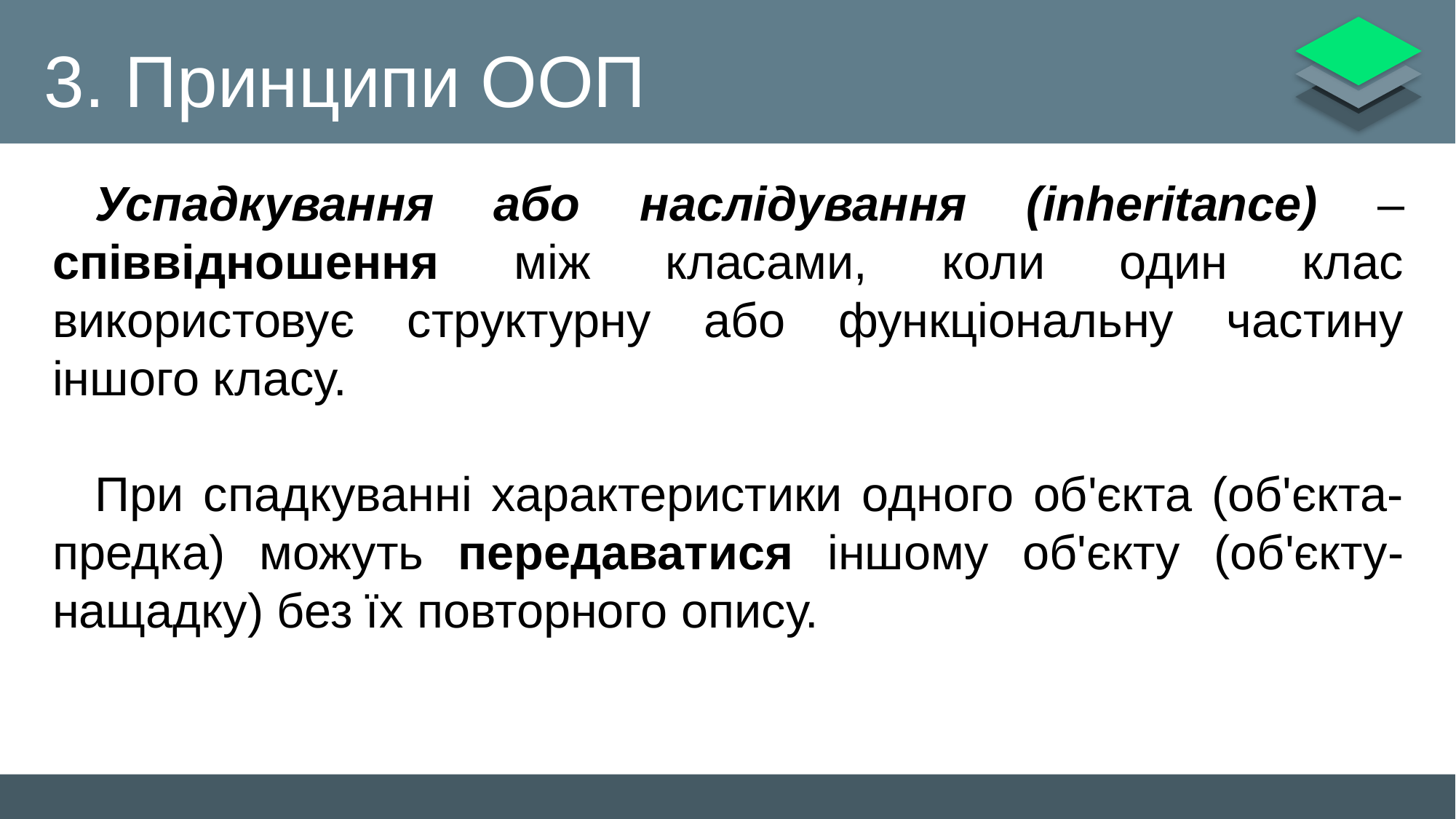

# 3. Принципи ООП
Успадкування або наслідування (inheritance) – співвідношення між класами, коли один клас використовує структурну або функціональну частину іншого класу.

При спадкуванні характеристики одного об'єкта (об'єкта-предка) можуть передаватися іншому об'єкту (об'єкту-нащадку) без їх повторного опису.